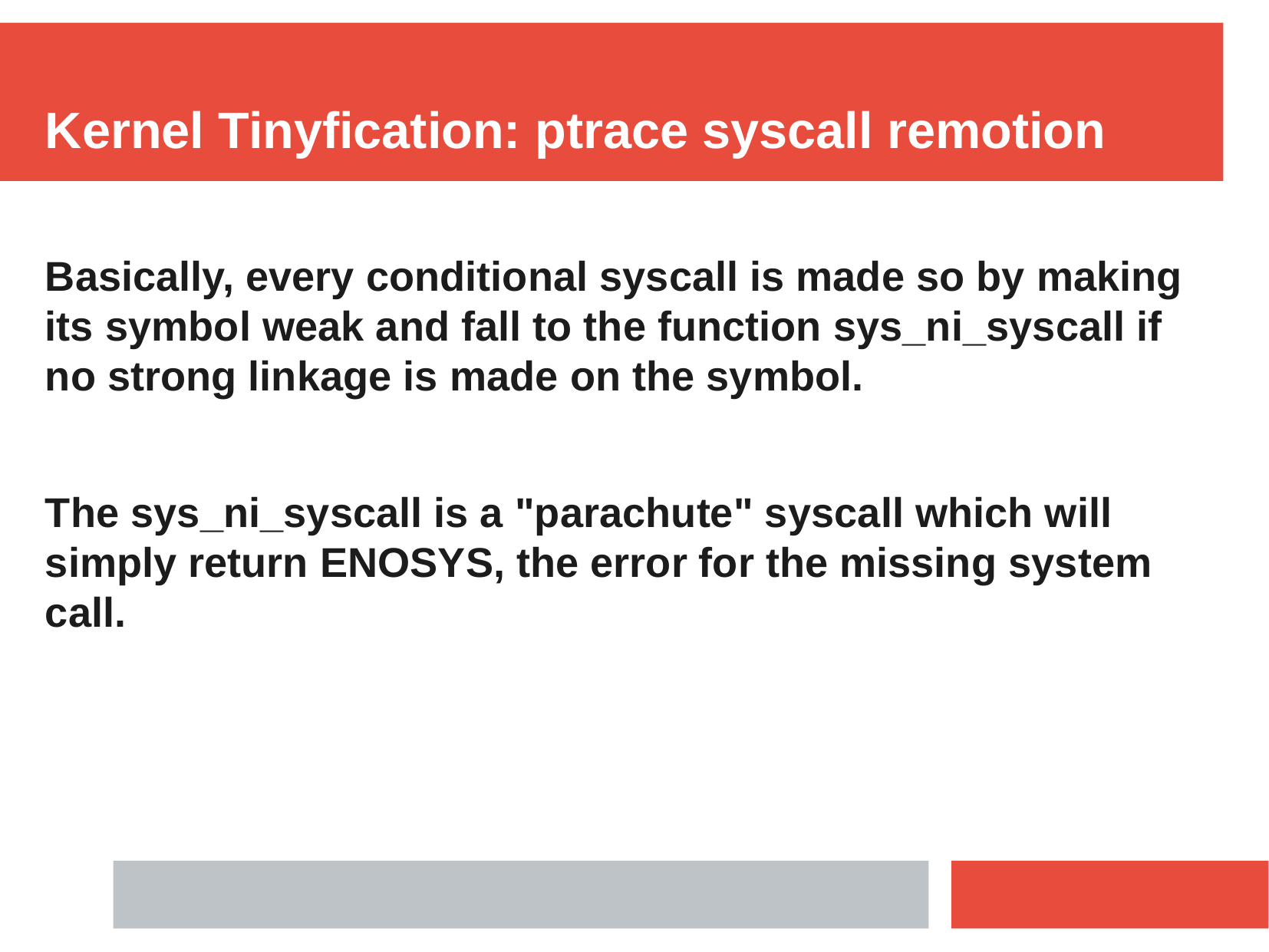

Kernel Tinyfication: ptrace syscall remotion
Basically, every conditional syscall is made so by making its symbol weak and fall to the function sys_ni_syscall if no strong linkage is made on the symbol.

The sys_ni_syscall is a "parachute" syscall which will simply return ENOSYS, the error for the missing system call.